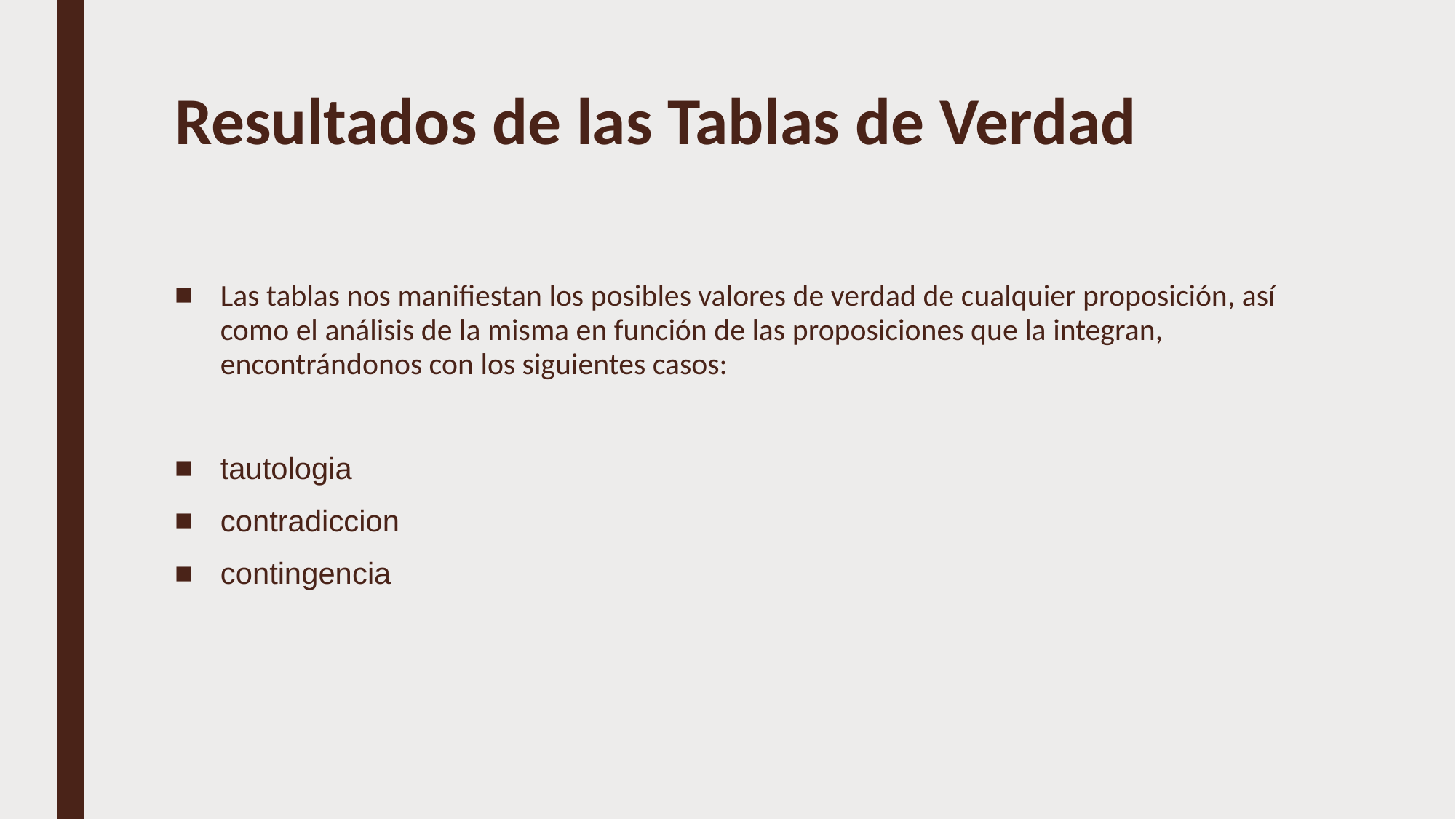

# Resultados de las Tablas de Verdad
Las tablas nos manifiestan los posibles valores de verdad de cualquier proposición, así como el análisis de la misma en función de las proposiciones que la integran, encontrándonos con los siguientes casos:

tautologia
contradiccion
contingencia